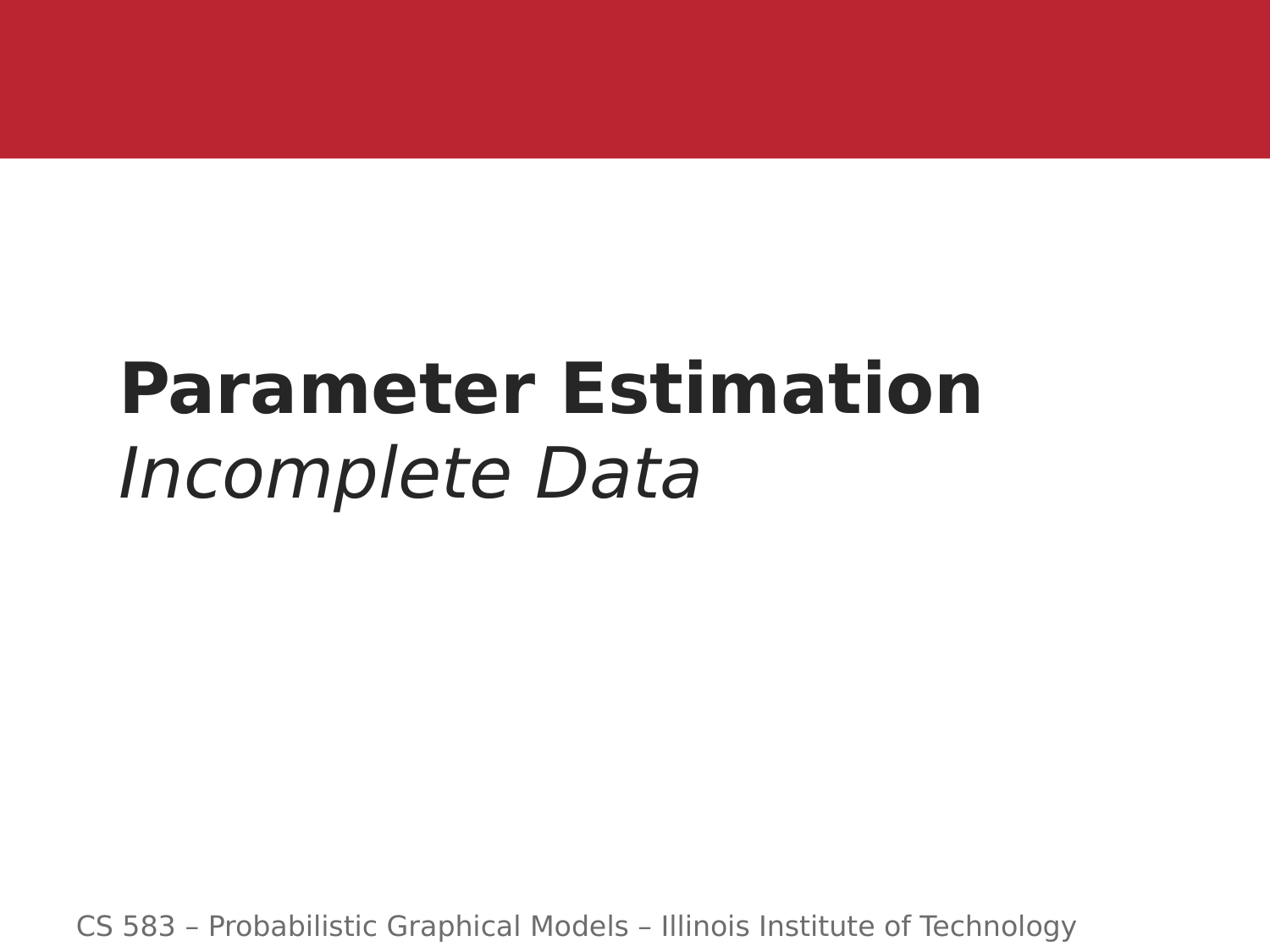

# Parameter Estimation Incomplete Data
CS 583 – Probabilistic Graphical Models – Illinois Institute of Technology